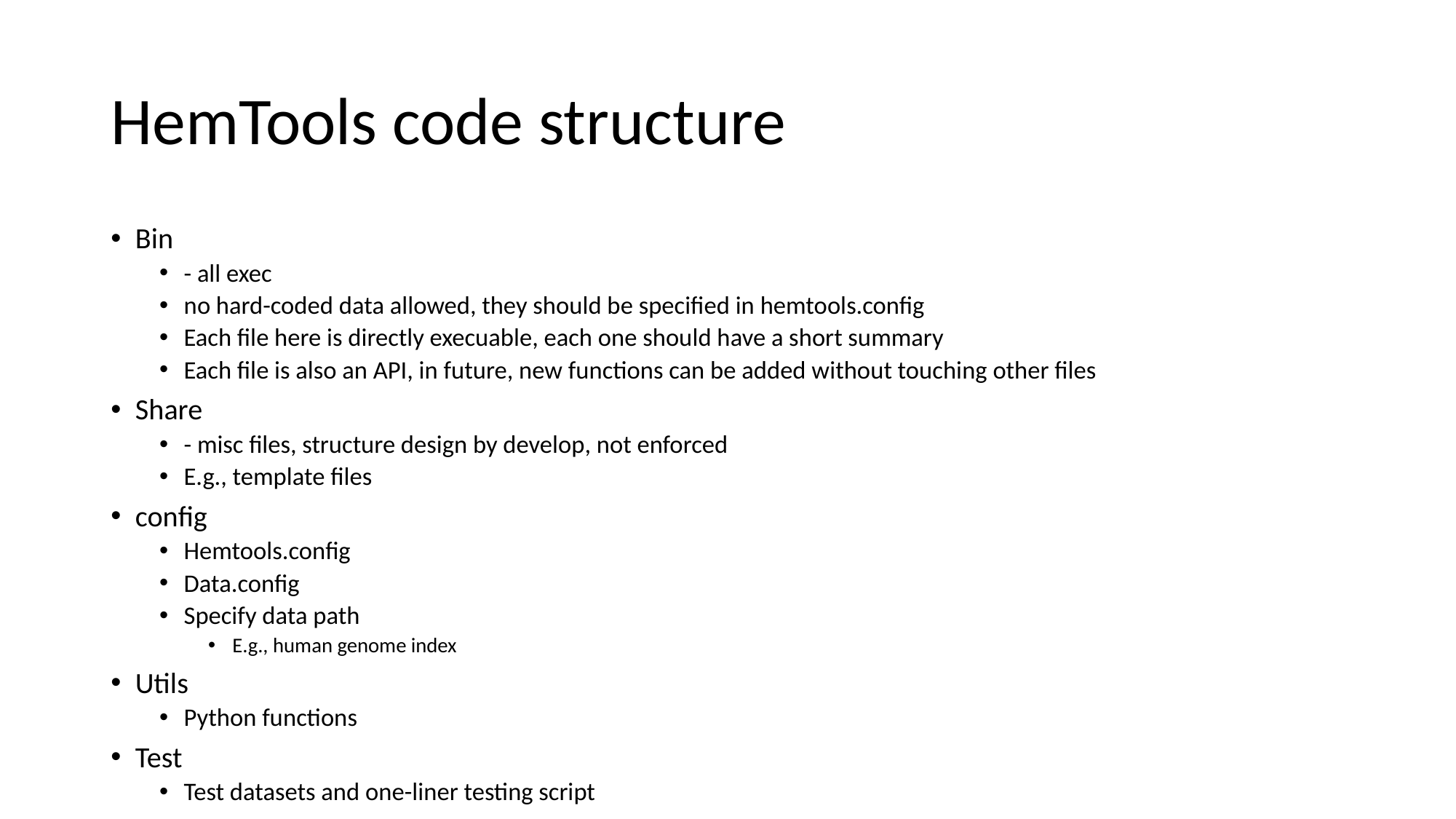

# HemTools code structure
Bin
- all exec
no hard-coded data allowed, they should be specified in hemtools.config
Each file here is directly execuable, each one should have a short summary
Each file is also an API, in future, new functions can be added without touching other files
Share
- misc files, structure design by develop, not enforced
E.g., template files
config
Hemtools.config
Data.config
Specify data path
E.g., human genome index
Utils
Python functions
Test
Test datasets and one-liner testing script